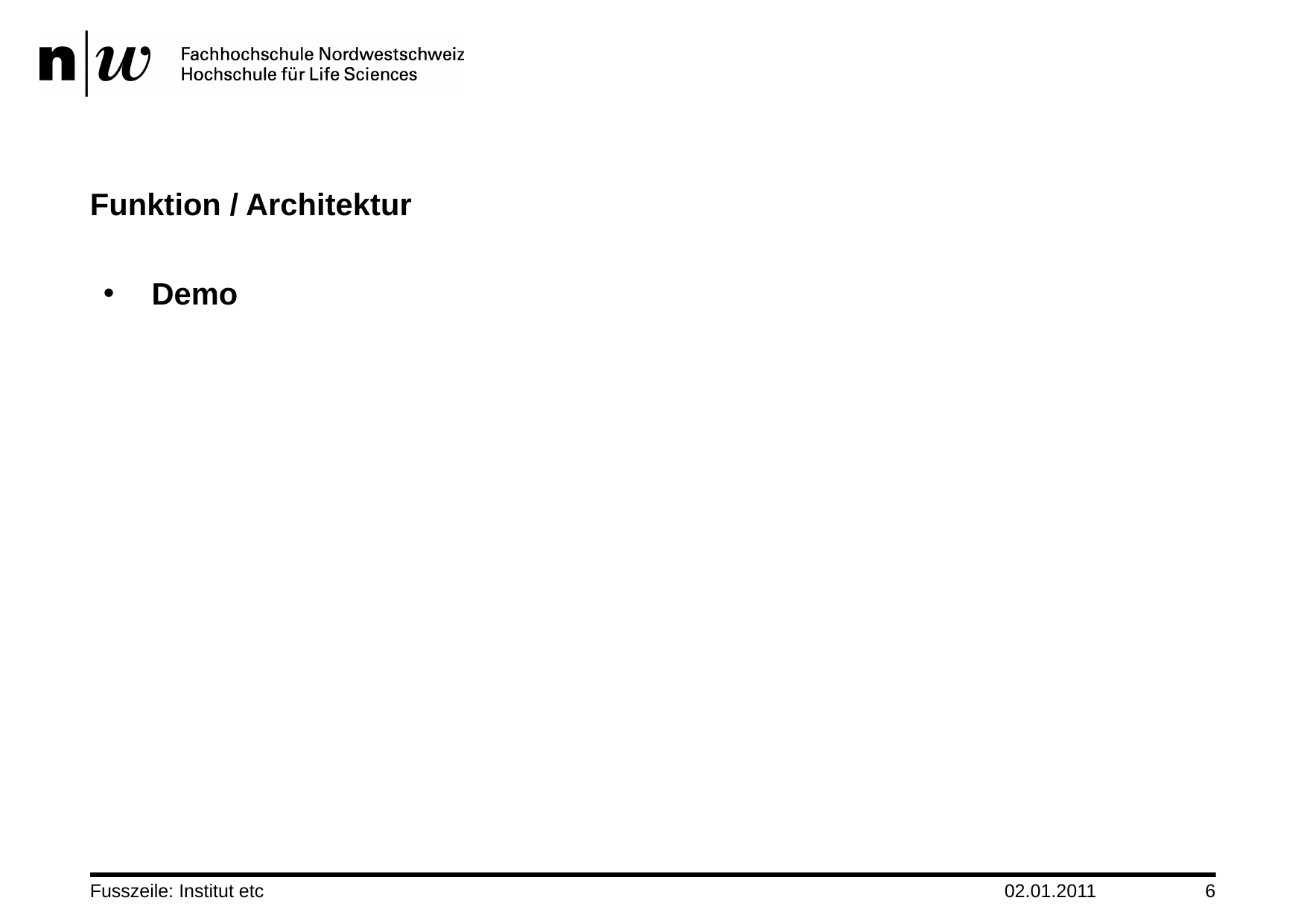

# Funktion / Architektur
 Demo

Fusszeile: Institut etc
02.01.2011
6